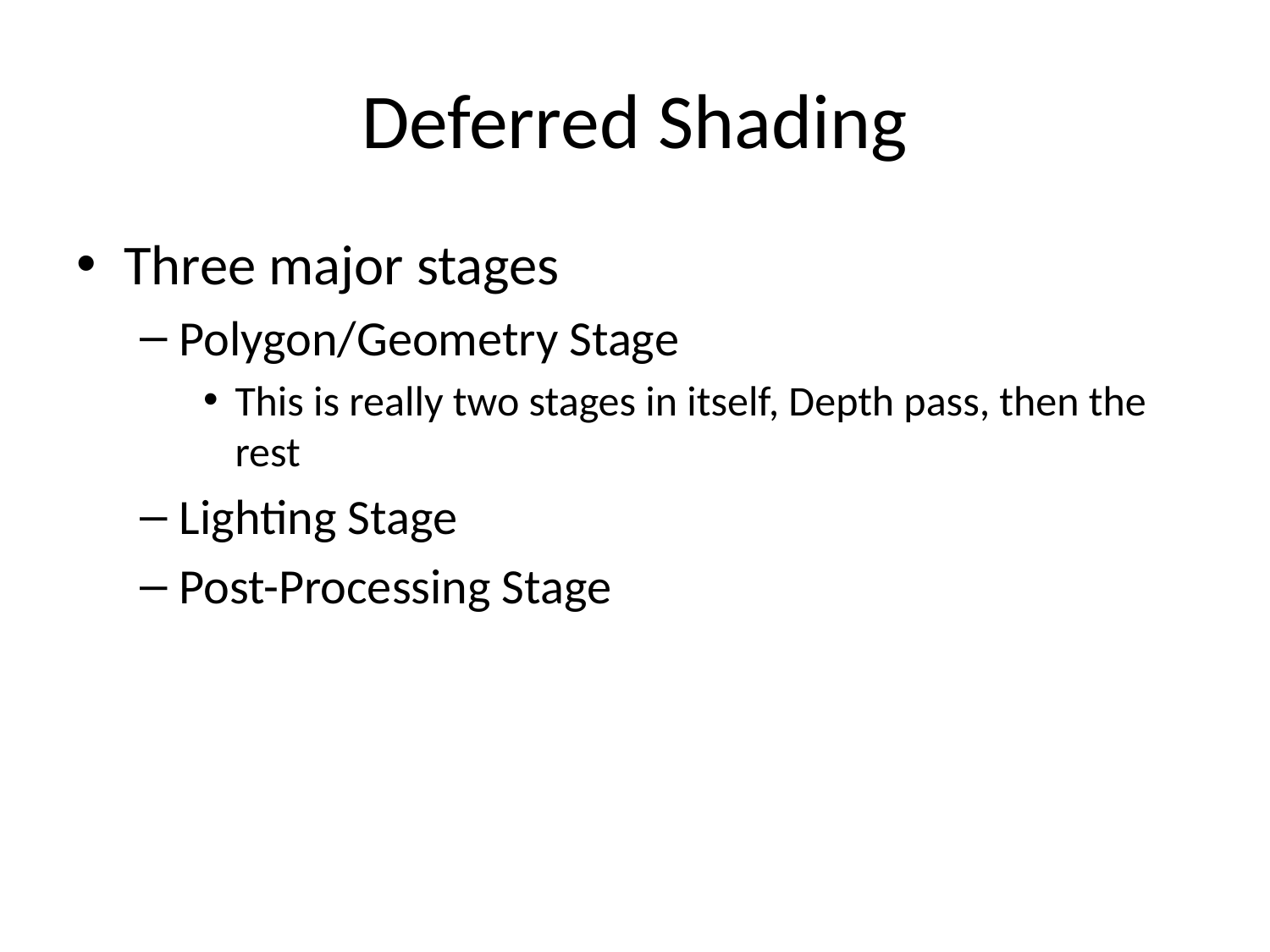

# Deferred Shading
Three major stages
Polygon/Geometry Stage
This is really two stages in itself, Depth pass, then the rest
Lighting Stage
Post-Processing Stage